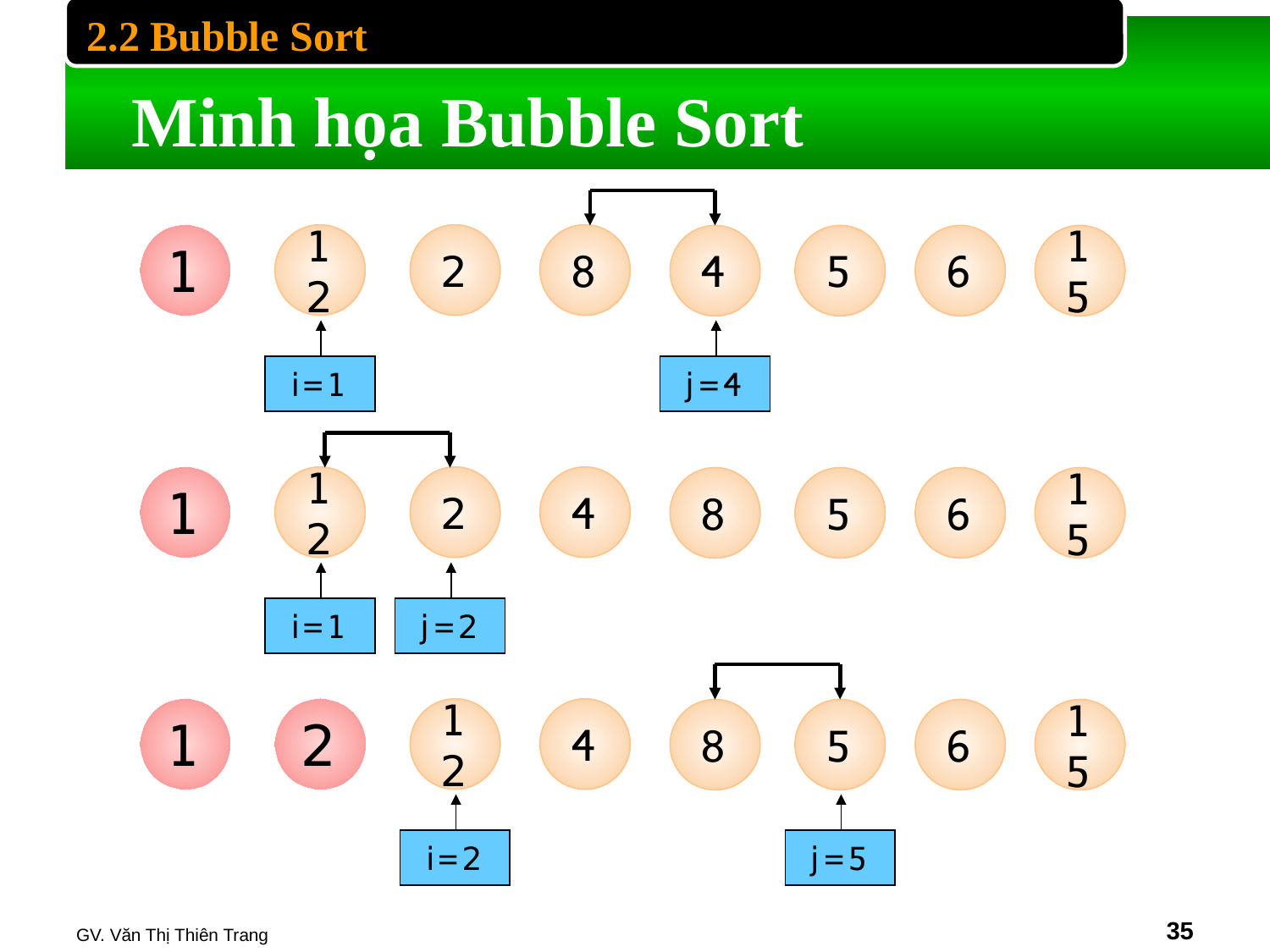

2.2 Bubble Sort
# Minh họa Bubble Sort
1
12
2
8
4
5
6
15
i=1
j=4
1
12
2
4
8
5
6
15
i=1
j=2
1
2
12
4
8
5
6
15
i=2
j=5
GV. Văn Thị Thiên Trang
35